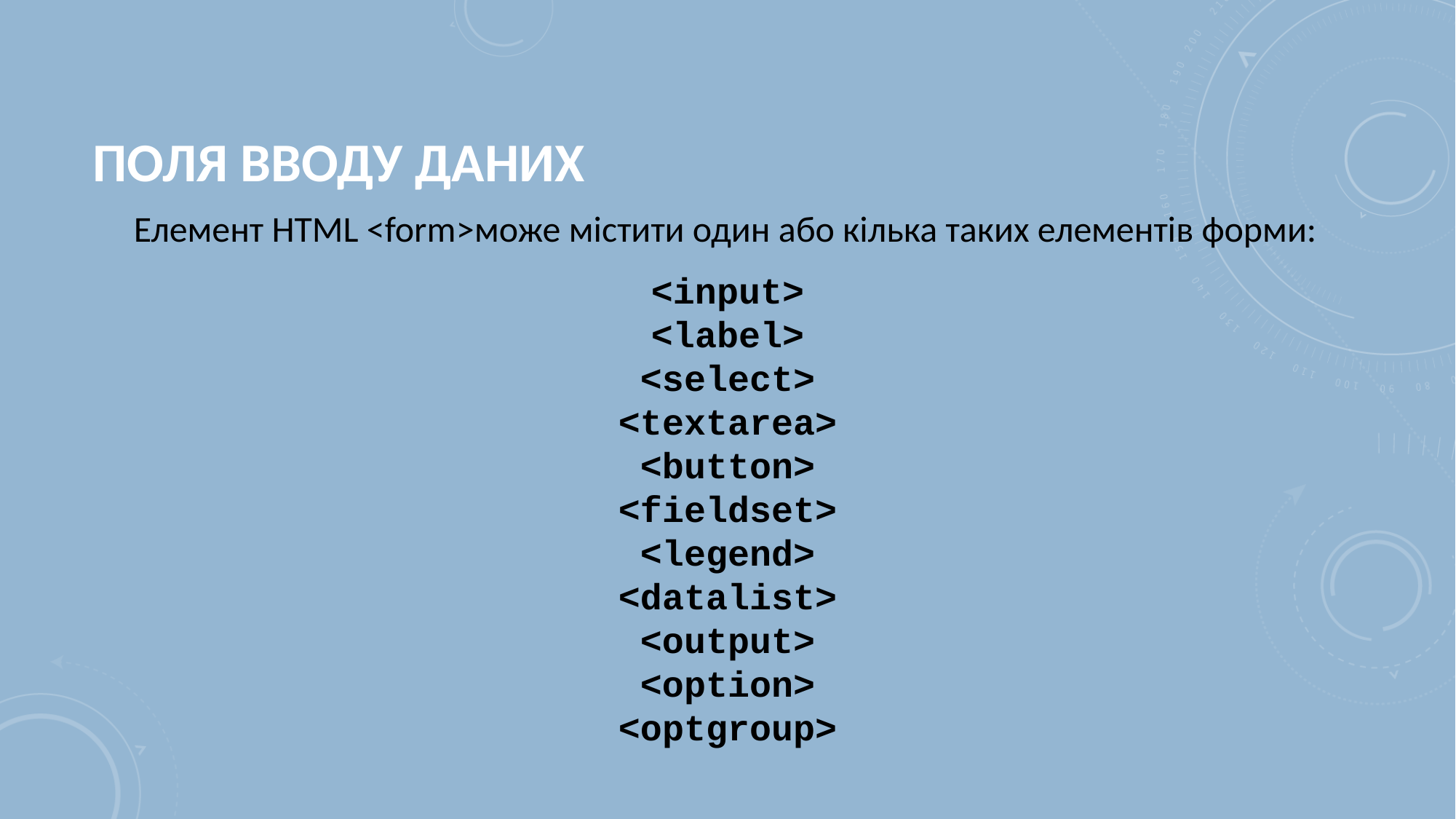

# Поля вводу даних
Елемент HTML <form>може містити один або кілька таких елементів форми:
<input>
<label>
<select>
<textarea>
<button>
<fieldset>
<legend>
<datalist>
<output>
<option>
<optgroup>